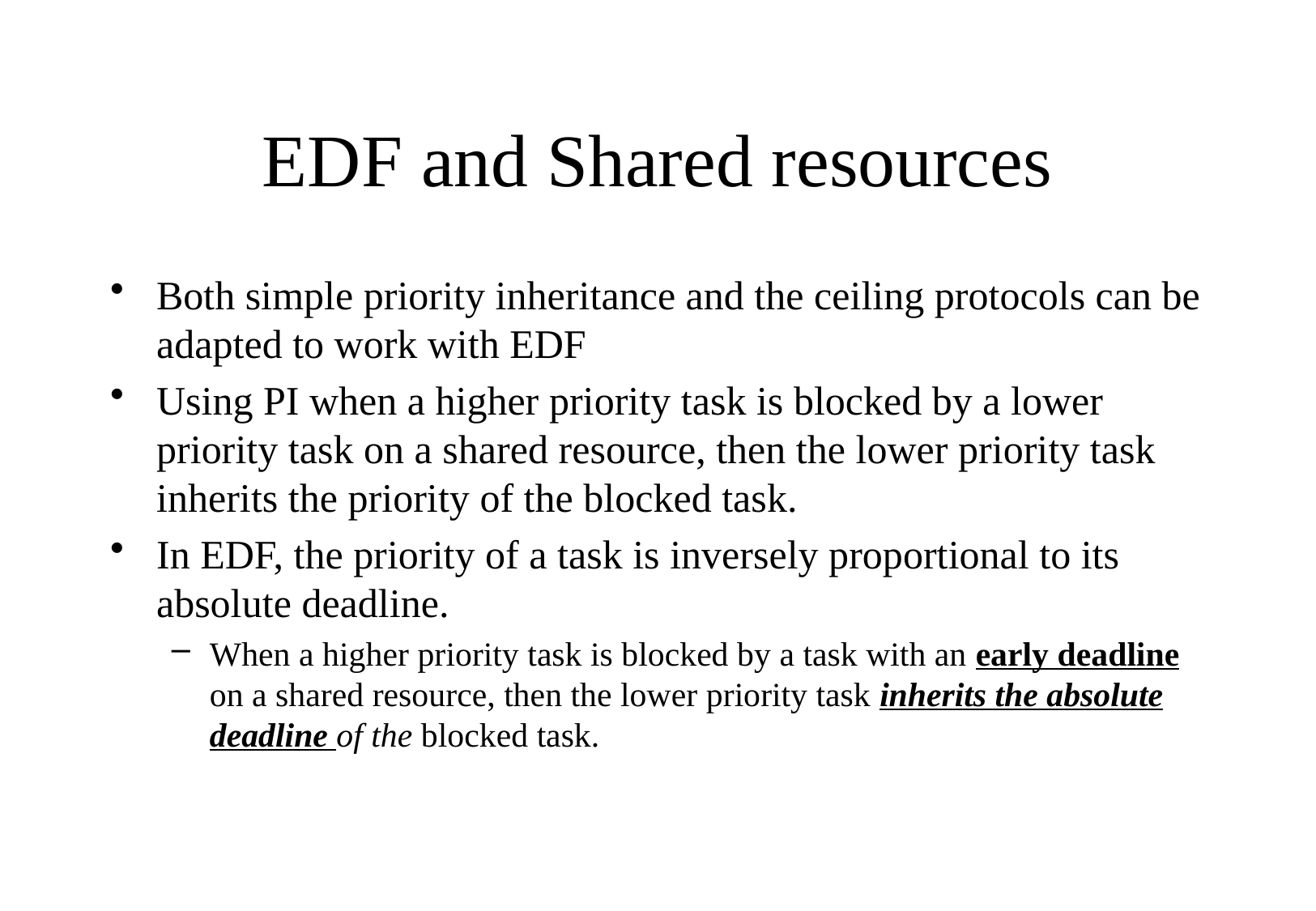

# EDF and Shared resources
Both simple priority inheritance and the ceiling protocols can be adapted to work with EDF
Using PI when a higher priority task is blocked by a lower priority task on a shared resource, then the lower priority task inherits the priority of the blocked task.
In EDF, the priority of a task is inversely proportional to its absolute deadline.
When a higher priority task is blocked by a task with an early deadline on a shared resource, then the lower priority task inherits the absolute deadline of the blocked task.